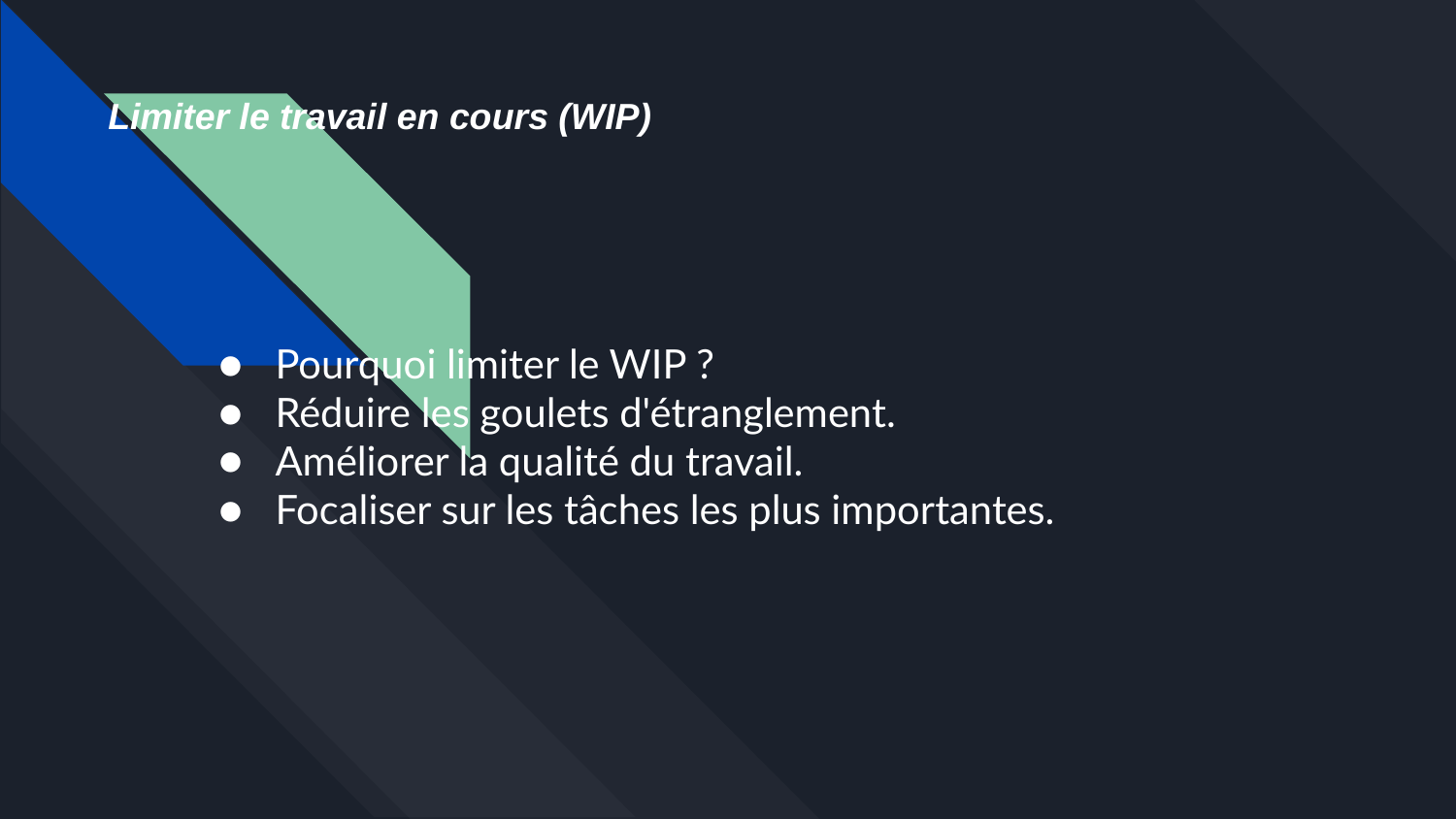

Limiter le travail en cours (WIP)

Pourquoi limiter le WIP ?
Réduire les goulets d'étranglement.
Améliorer la qualité du travail.
Focaliser sur les tâches les plus importantes.